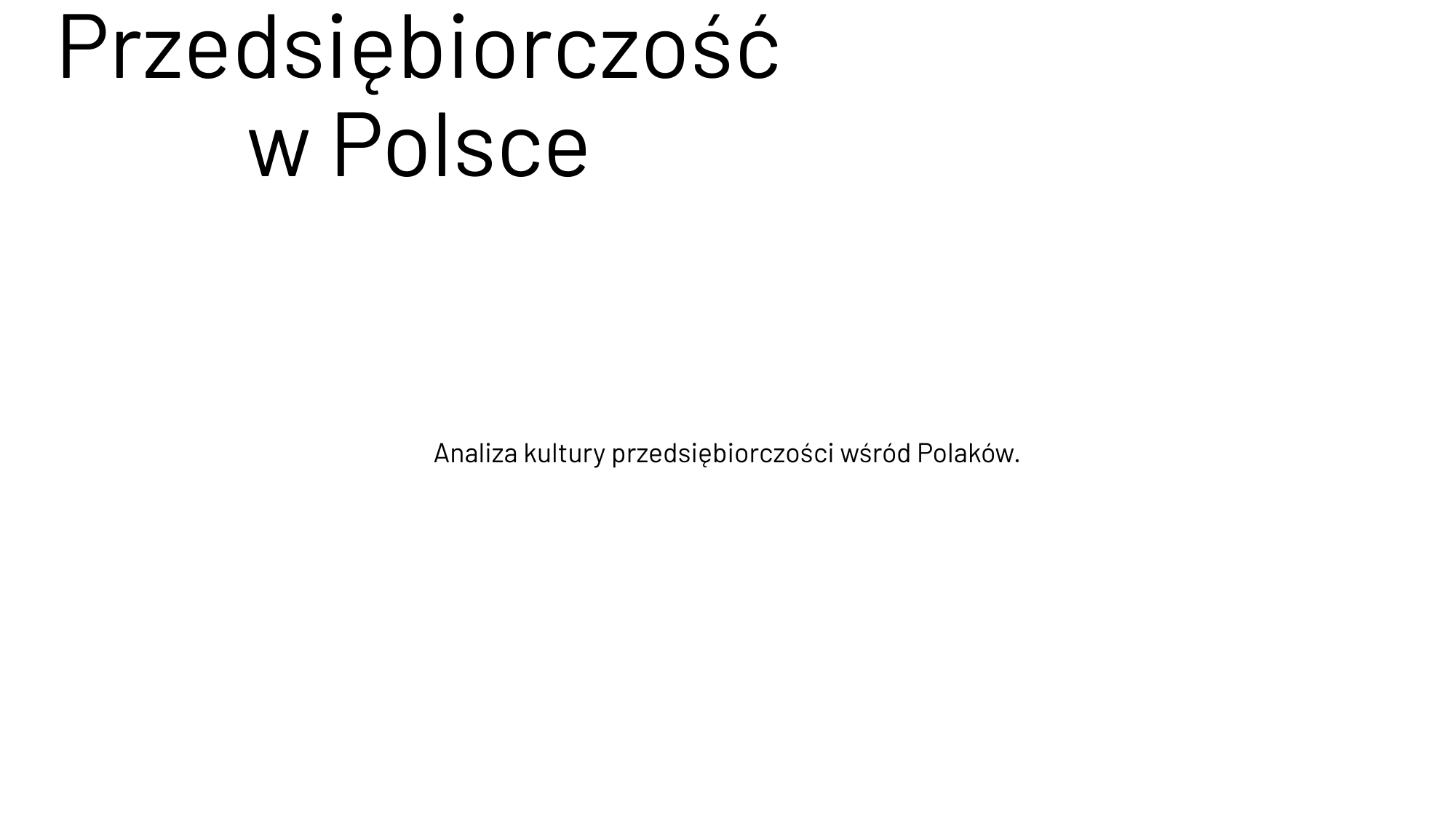

# Przedsiębiorczość w Polsce
Analiza kultury przedsiębiorczości wśród Polaków.